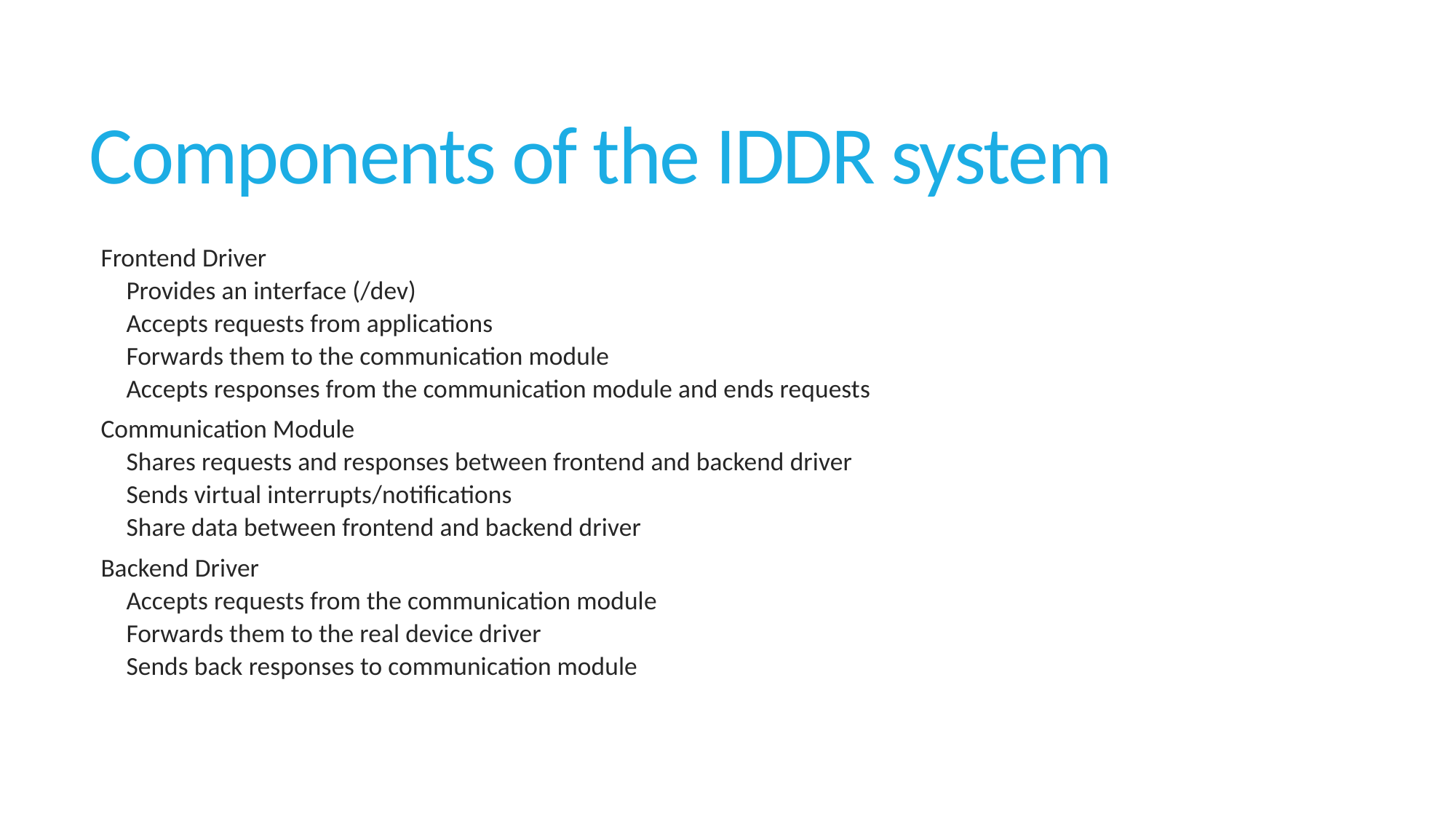

# Components of the IDDR system
Frontend Driver
Provides an interface (/dev)
Accepts requests from applications
Forwards them to the communication module
Accepts responses from the communication module and ends requests
Communication Module
Shares requests and responses between frontend and backend driver
Sends virtual interrupts/notifications
Share data between frontend and backend driver
Backend Driver
Accepts requests from the communication module
Forwards them to the real device driver
Sends back responses to communication module